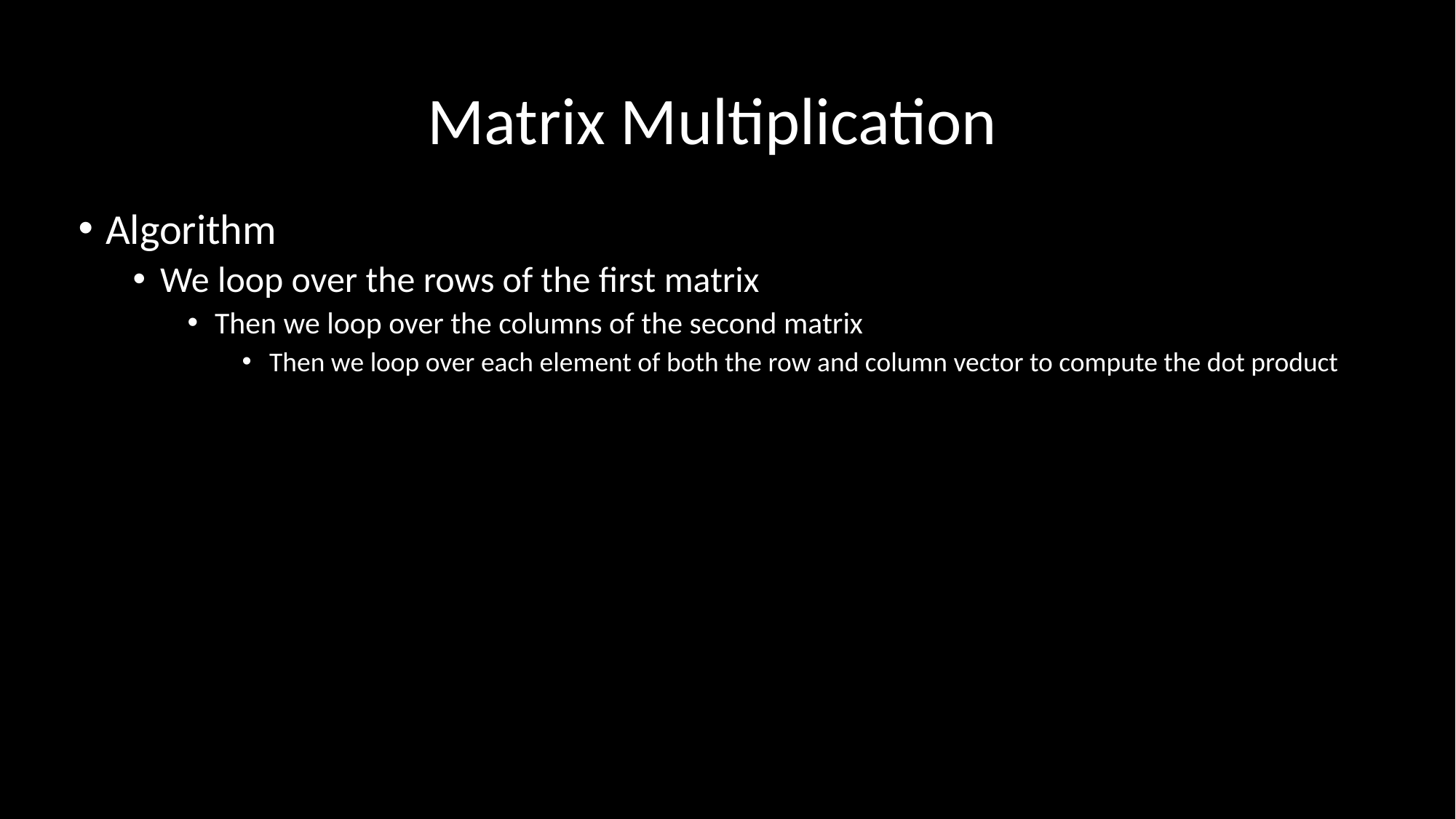

# Matrix Multiplication
Algorithm
We loop over the rows of the first matrix
Then we loop over the columns of the second matrix
Then we loop over each element of both the row and column vector to compute the dot product